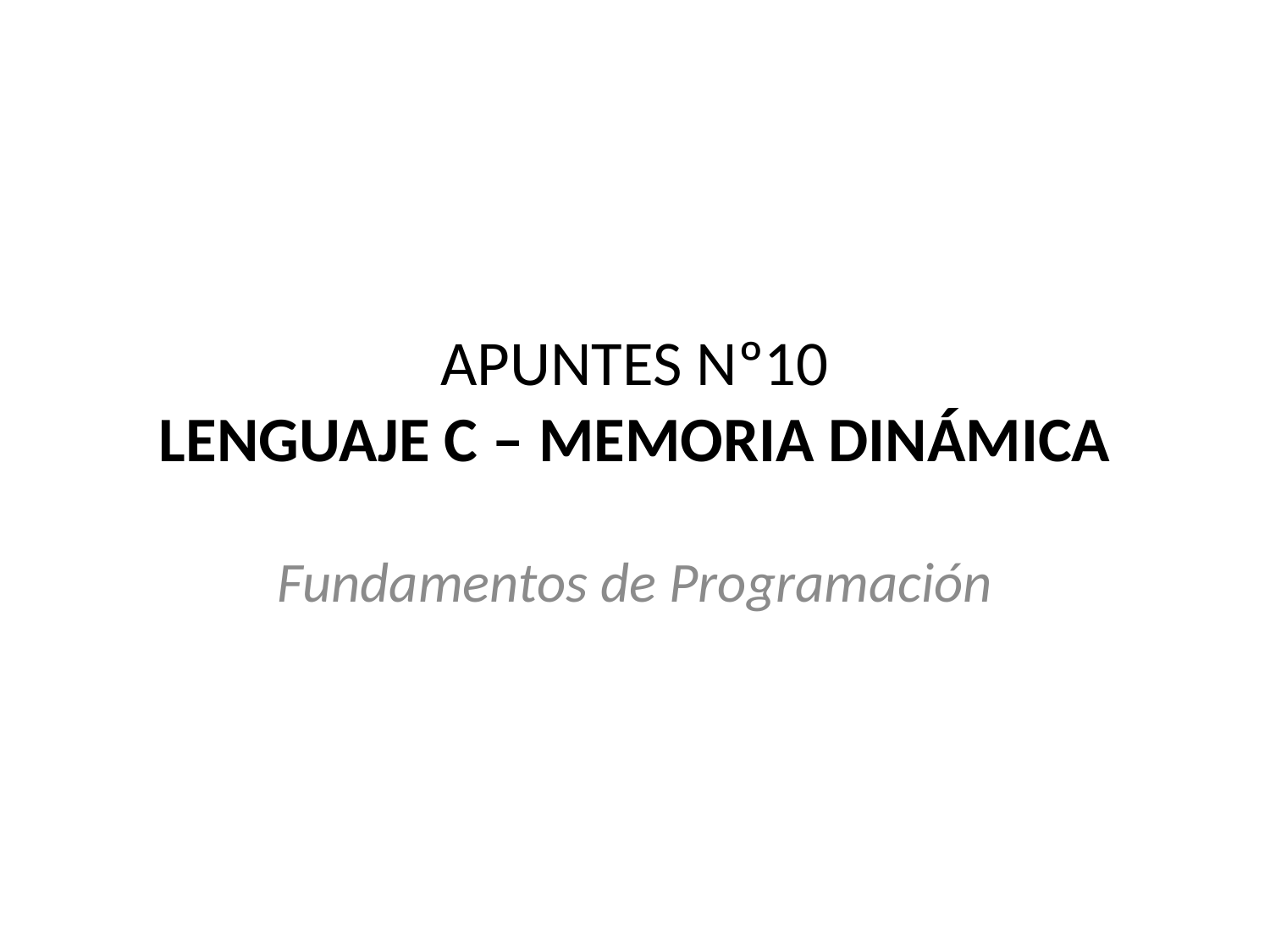

# Apuntes Nº10 Lenguaje C – Memoria Dinámica
Fundamentos de Programación